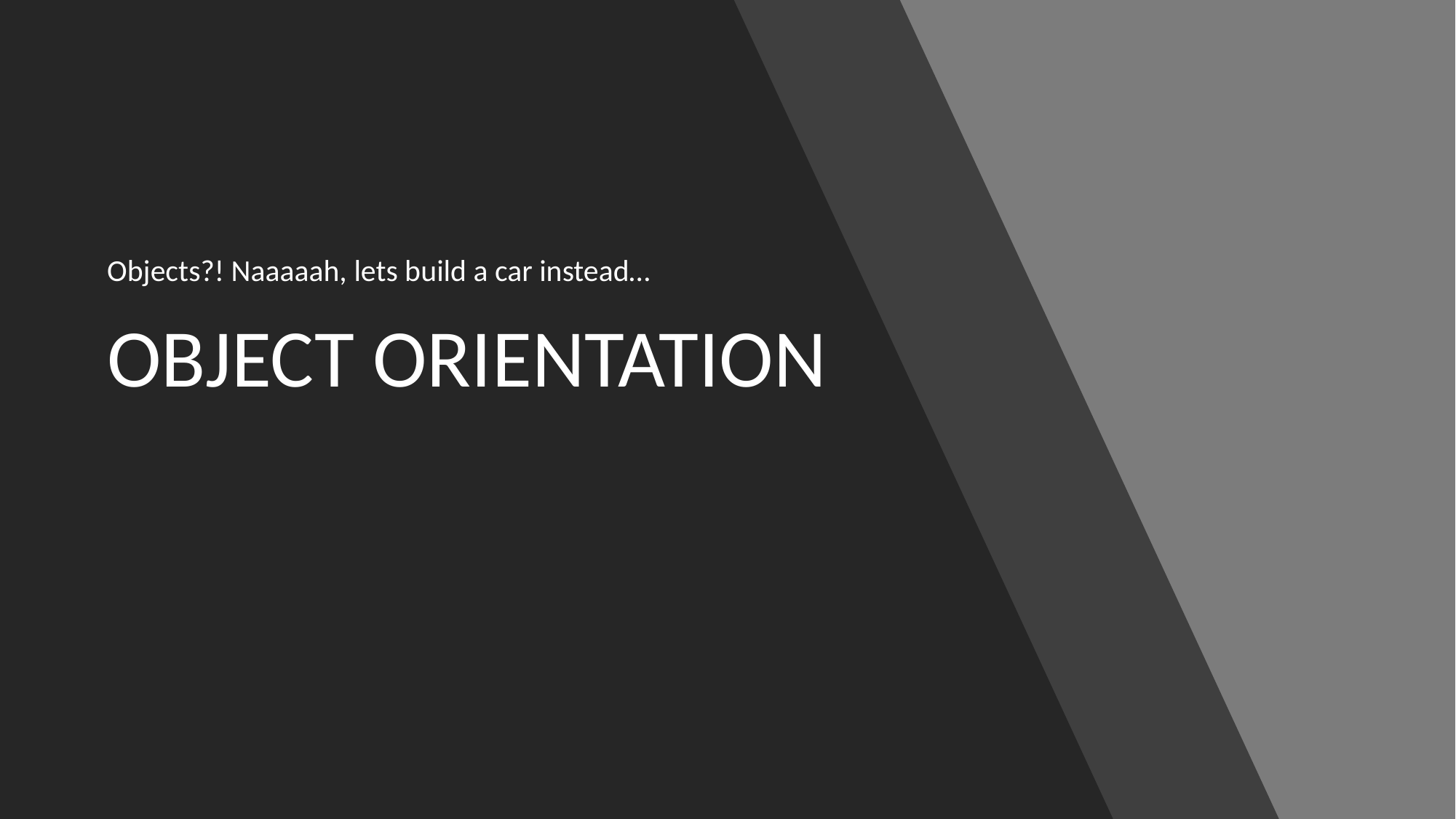

Objects?! Naaaaah, lets build a car instead…
# OBJECT ORIENTATION